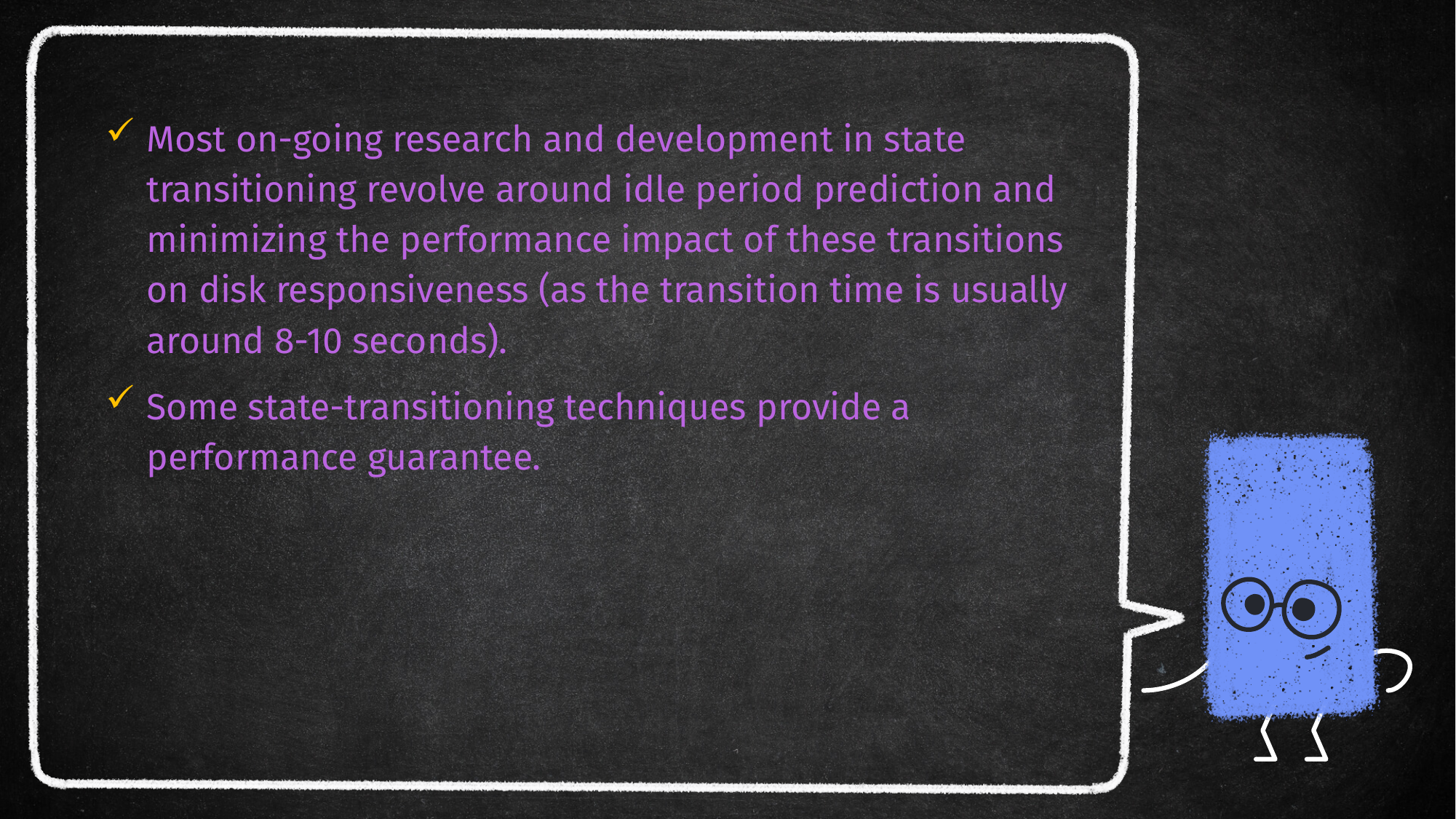

Most on-going research and development in state transitioning revolve around idle period prediction and minimizing the performance impact of these transitions on disk responsiveness (as the transition time is usually around 8-10 seconds).
Some state-transitioning techniques provide a performance guarantee.